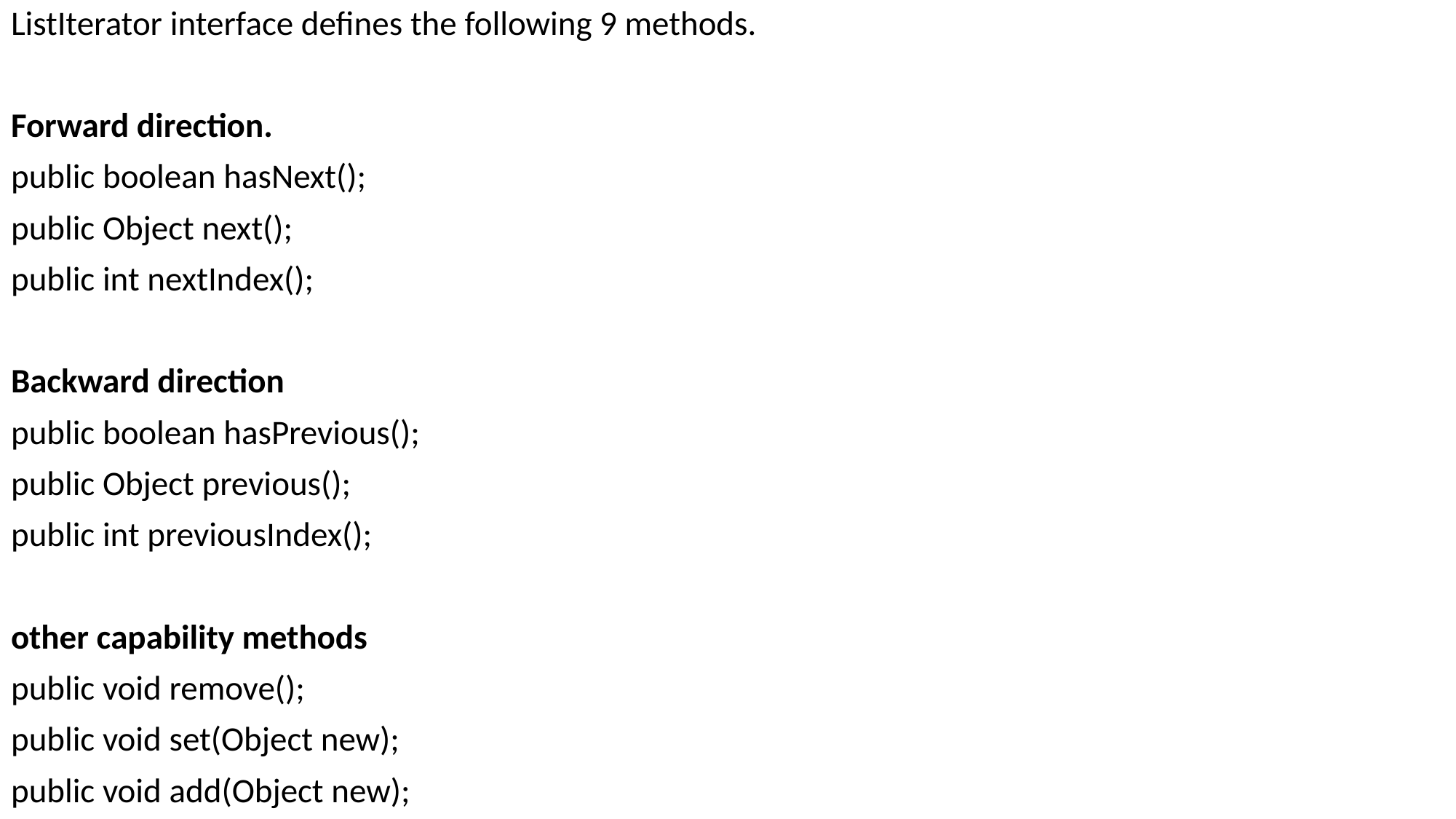

ListIterator interface defines the following 9 methods.

Forward direction.
public boolean hasNext();
public Object next();
public int nextIndex();

Backward direction
public boolean hasPrevious();
public Object previous();
public int previousIndex();

other capability methods
public void remove();
public void set(Object new);
public void add(Object new);